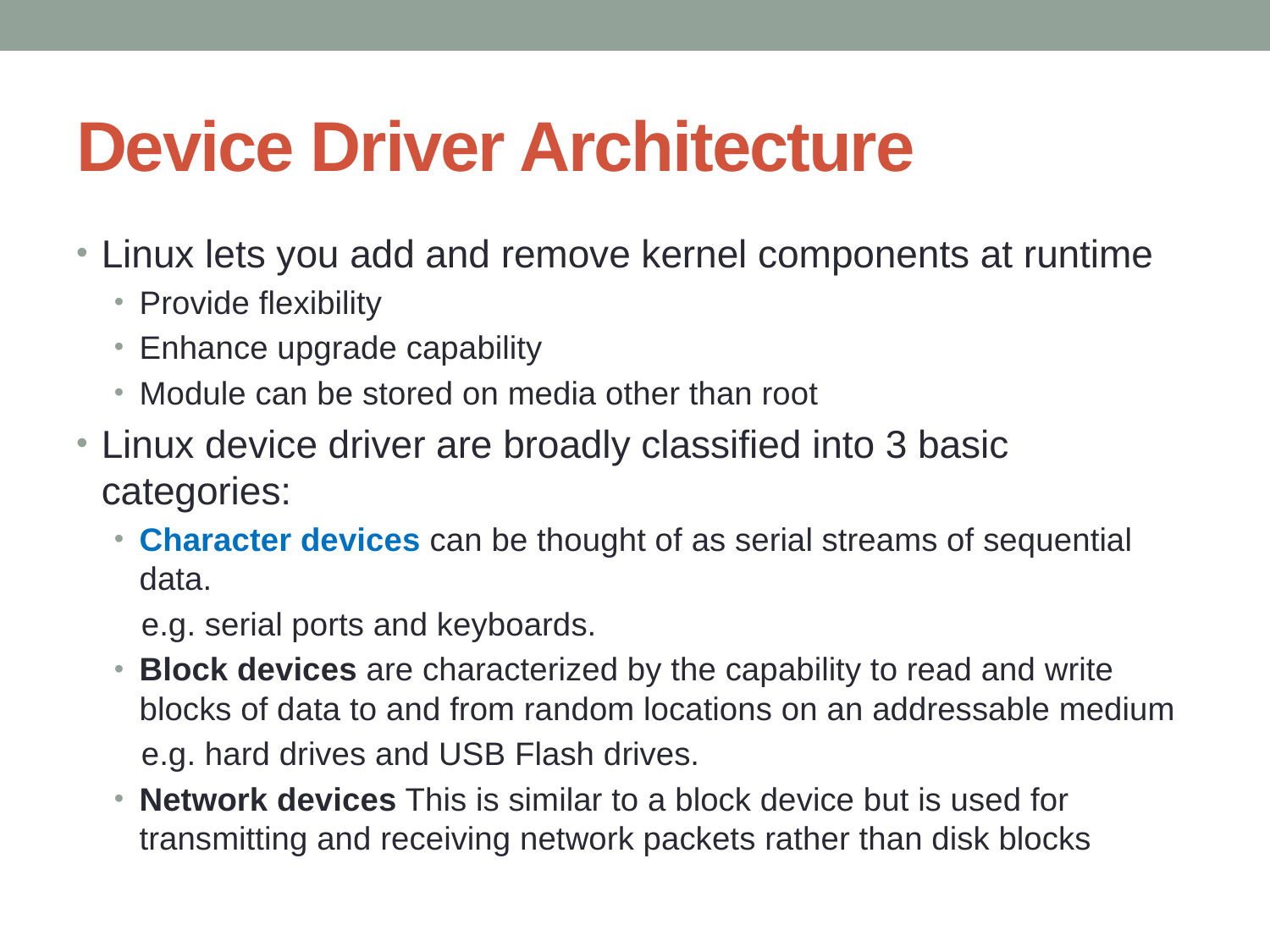

# Device Driver Architecture
Linux lets you add and remove kernel components at runtime
Provide flexibility
Enhance upgrade capability
Module can be stored on media other than root
Linux device driver are broadly classified into 3 basic categories:
Character devices can be thought of as serial streams of sequential data.
   e.g. serial ports and keyboards.
Block devices are characterized by the capability to read and write blocks of data to and from random locations on an addressable medium
   e.g. hard drives and USB Flash drives.
Network devices This is similar to a block device but is used for transmitting and receiving network packets rather than disk blocks